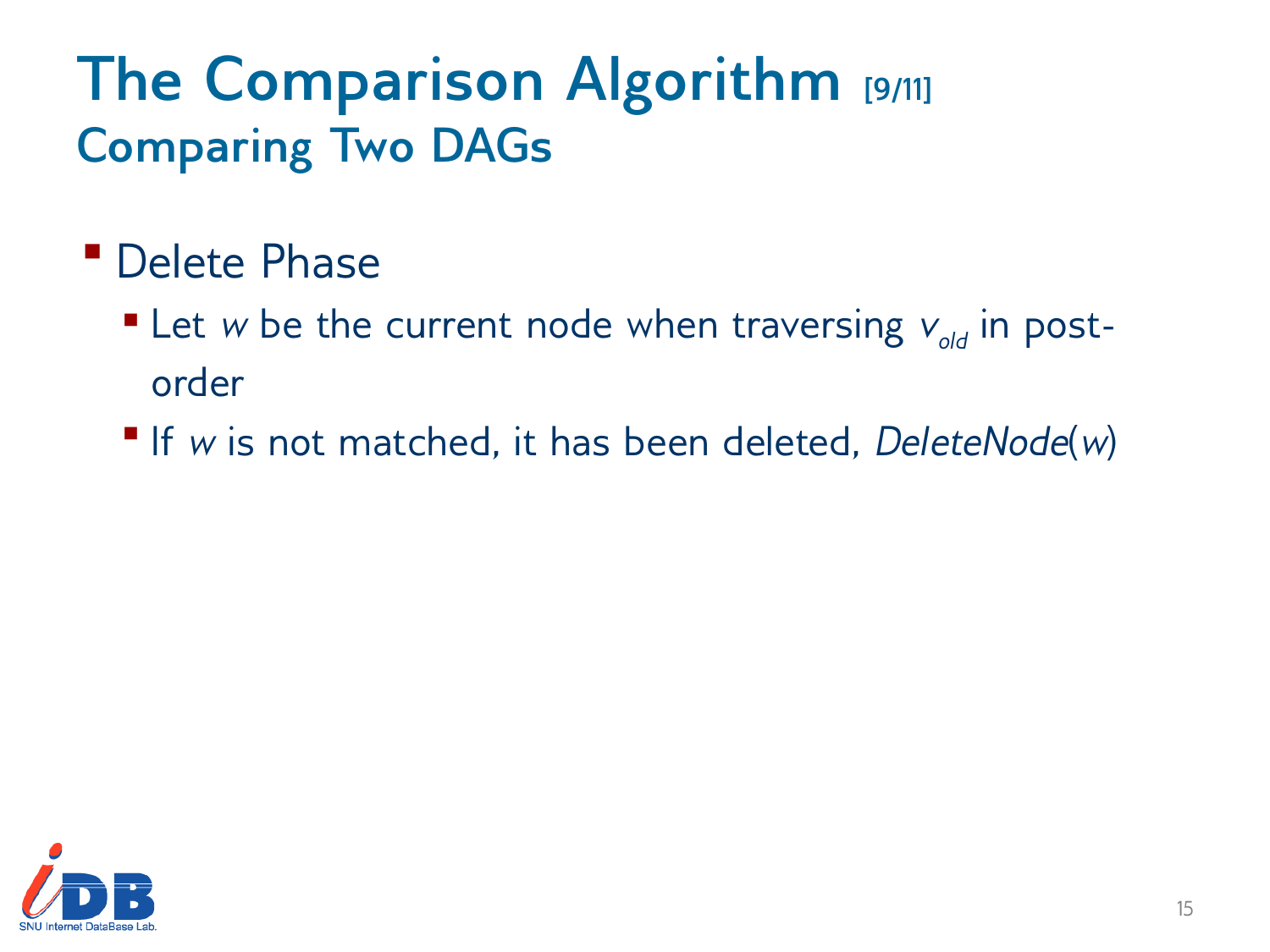

# The Comparison Algorithm [9/11] Comparing Two DAGs
Delete Phase
Let w be the current node when traversing vold in post-order
If w is not matched, it has been deleted, DeleteNode(w)
15